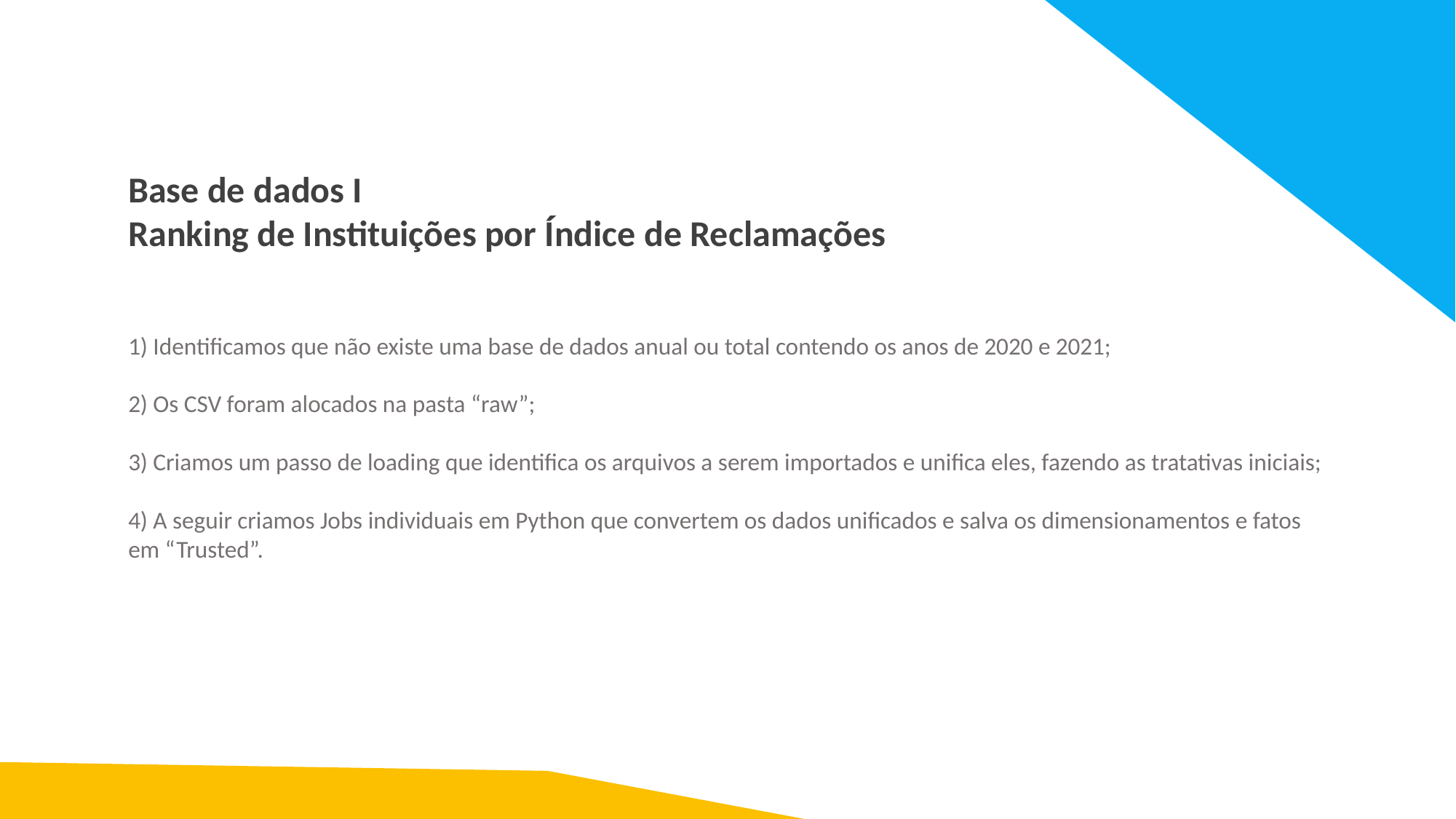

Base de dados I
Ranking de Instituições por Índice de Reclamações

1) Identificamos que não existe uma base de dados anual ou total contendo os anos de 2020 e 2021;

2) Os CSV foram alocados na pasta “raw”;

3) Criamos um passo de loading que identifica os arquivos a serem importados e unifica eles, fazendo as tratativas iniciais;

4) A seguir criamos Jobs individuais em Python que convertem os dados unificados e salva os dimensionamentos e fatos em “Trusted”.